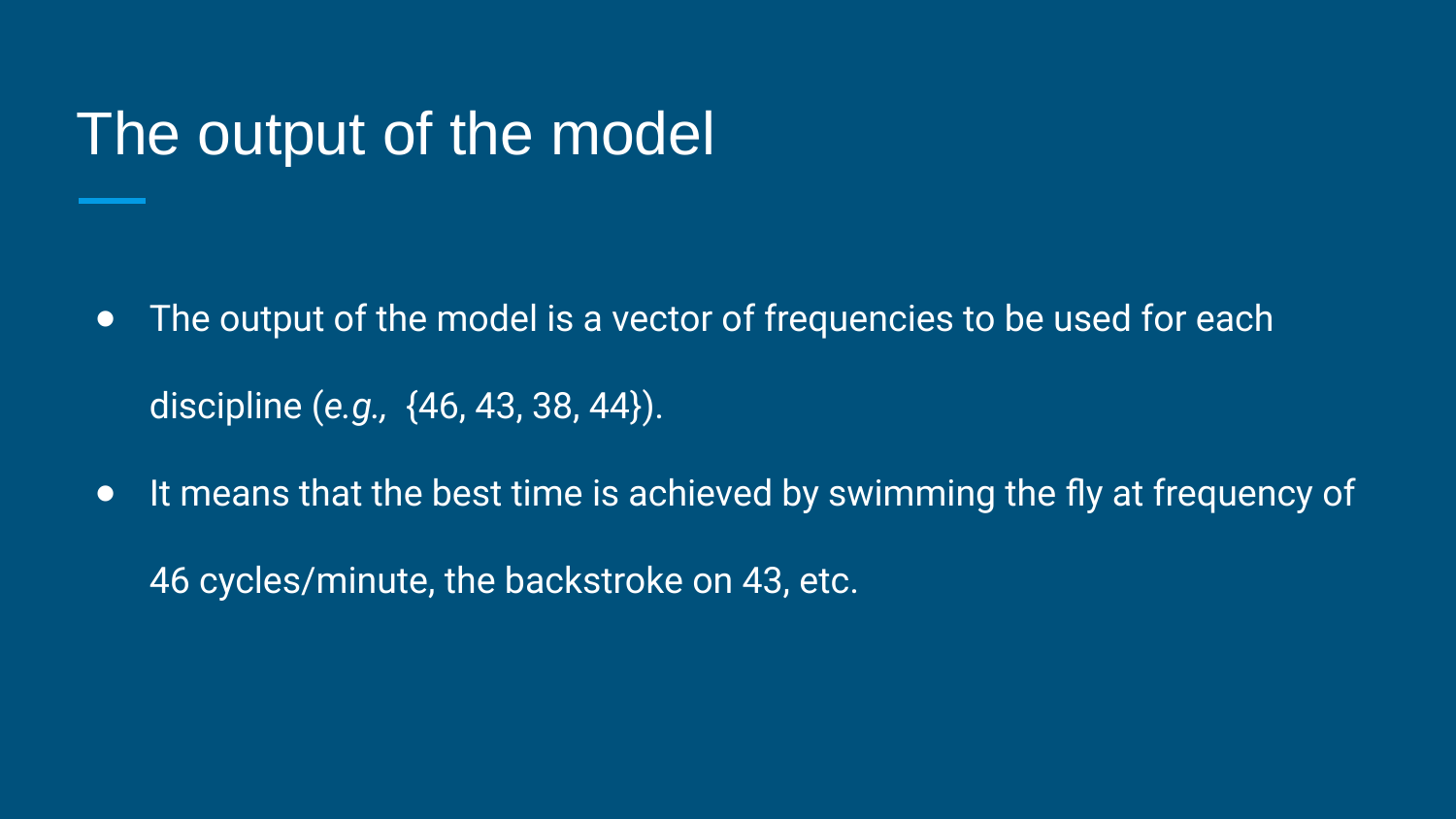

# The output of the model
The output of the model is a vector of frequencies to be used for each discipline (e.g.,  {46, 43, 38, 44}).
It means that the best time is achieved by swimming the fly at frequency of 46 cycles/minute, the backstroke on 43, etc.